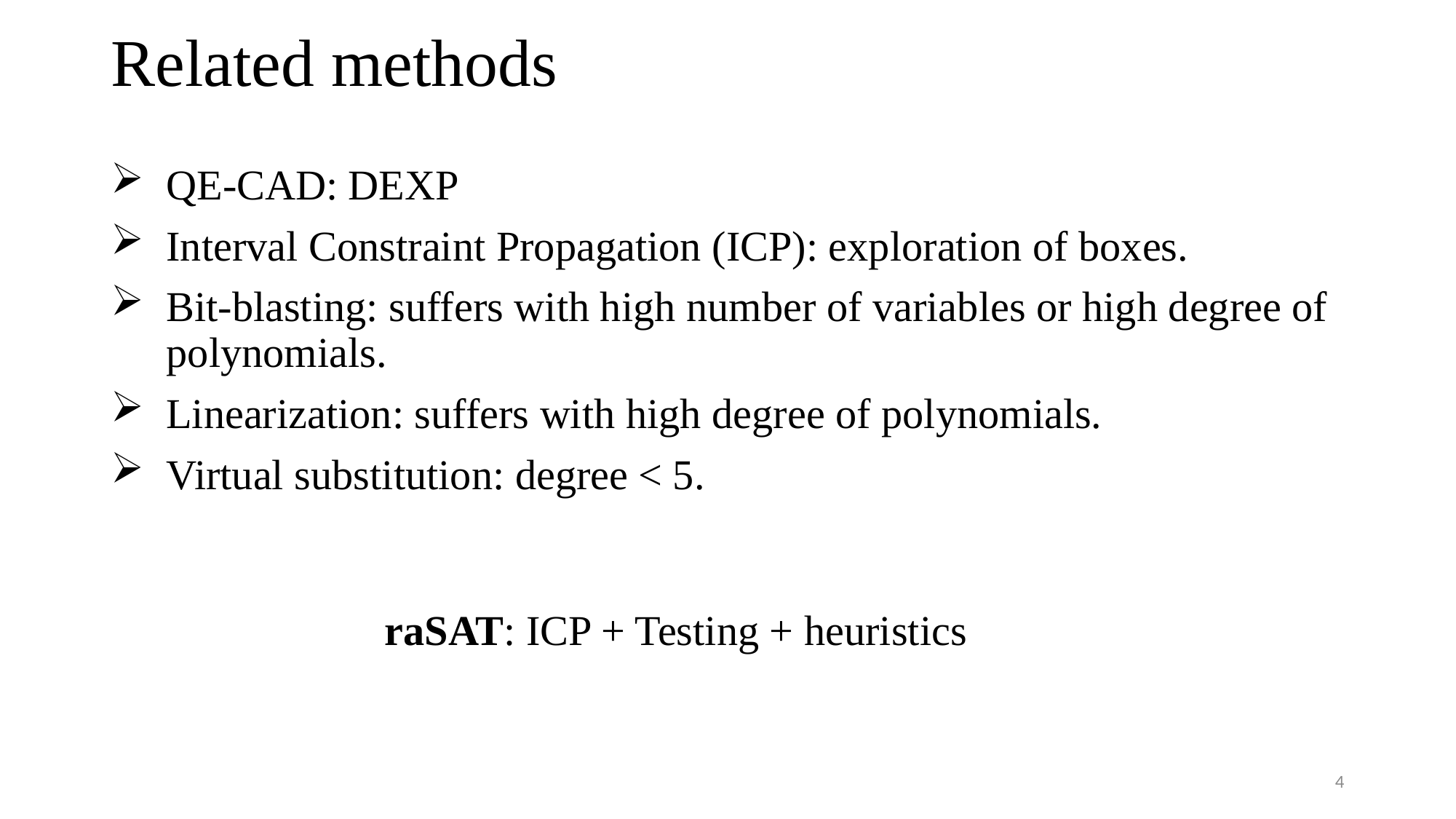

# Related methods
QE-CAD: DEXP
Interval Constraint Propagation (ICP): exploration of boxes.
Bit-blasting: suffers with high number of variables or high degree of polynomials.
Linearization: suffers with high degree of polynomials.
Virtual substitution: degree < 5.

raSAT: ICP + Testing + heuristics
4